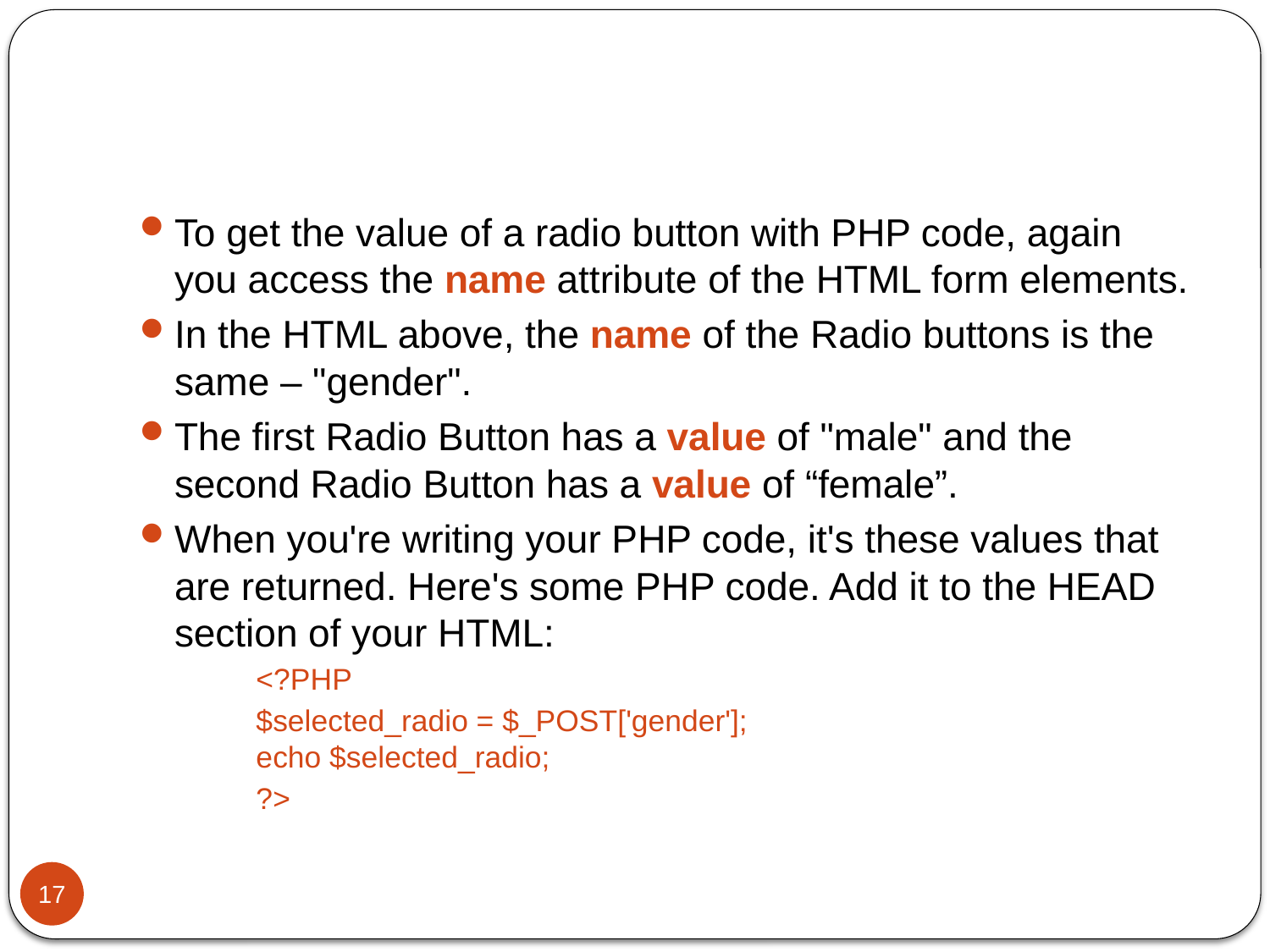

#
To get the value of a radio button with PHP code, again you access the name attribute of the HTML form elements.
In the HTML above, the name of the Radio buttons is the same – "gender".
The first Radio Button has a value of "male" and the second Radio Button has a value of “female”.
When you're writing your PHP code, it's these values that are returned. Here's some PHP code. Add it to the HEAD section of your HTML:
<?PHP
$selected_radio = $_POST['gender'];
echo $selected_radio;
?>

17